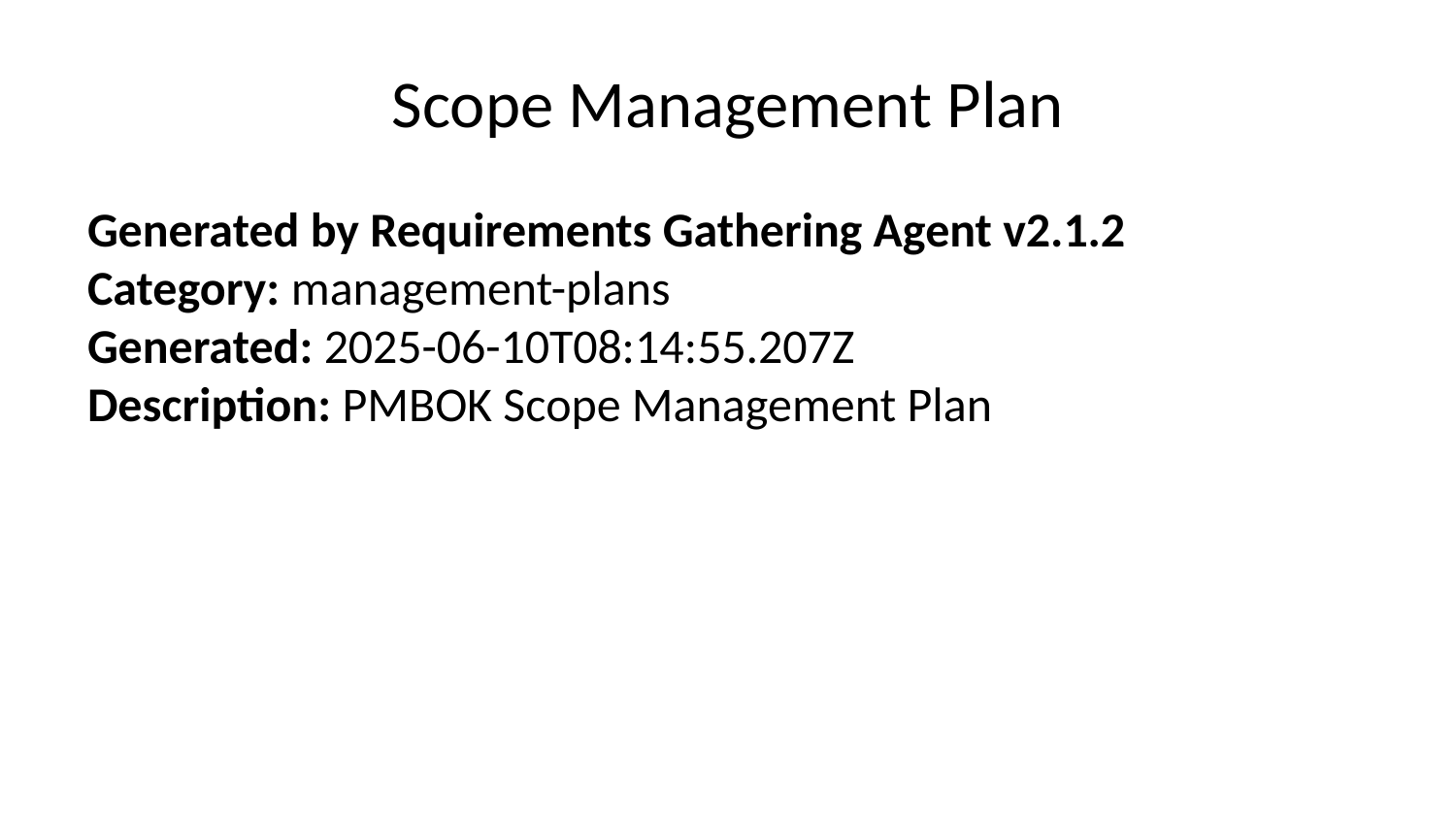

# Scope Management Plan
Generated by Requirements Gathering Agent v2.1.2
Category: management-plans
Generated: 2025-06-10T08:14:55.207Z
Description: PMBOK Scope Management Plan